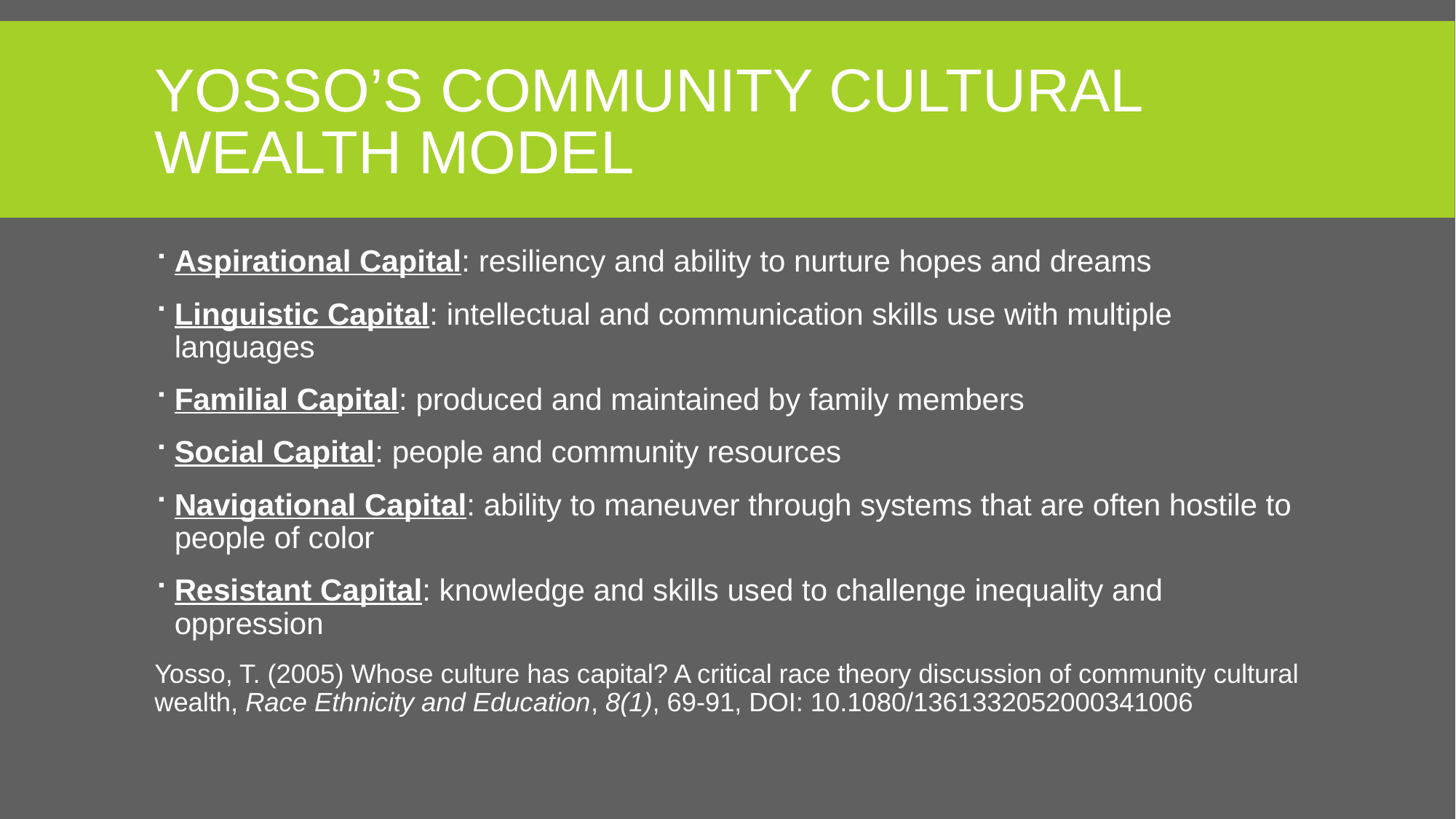

# Yosso’s Community Cultural Wealth Model
Aspirational Capital: resiliency and ability to nurture hopes and dreams
Linguistic Capital: intellectual and communication skills use with multiple languages
Familial Capital: produced and maintained by family members
Social Capital: people and community resources
Navigational Capital: ability to maneuver through systems that are often hostile to people of color
Resistant Capital: knowledge and skills used to challenge inequality and oppression
Yosso, T. (2005) Whose culture has capital? A critical race theory discussion of community cultural wealth, Race Ethnicity and Education, 8(1), 69-91, DOI: 10.1080/1361332052000341006